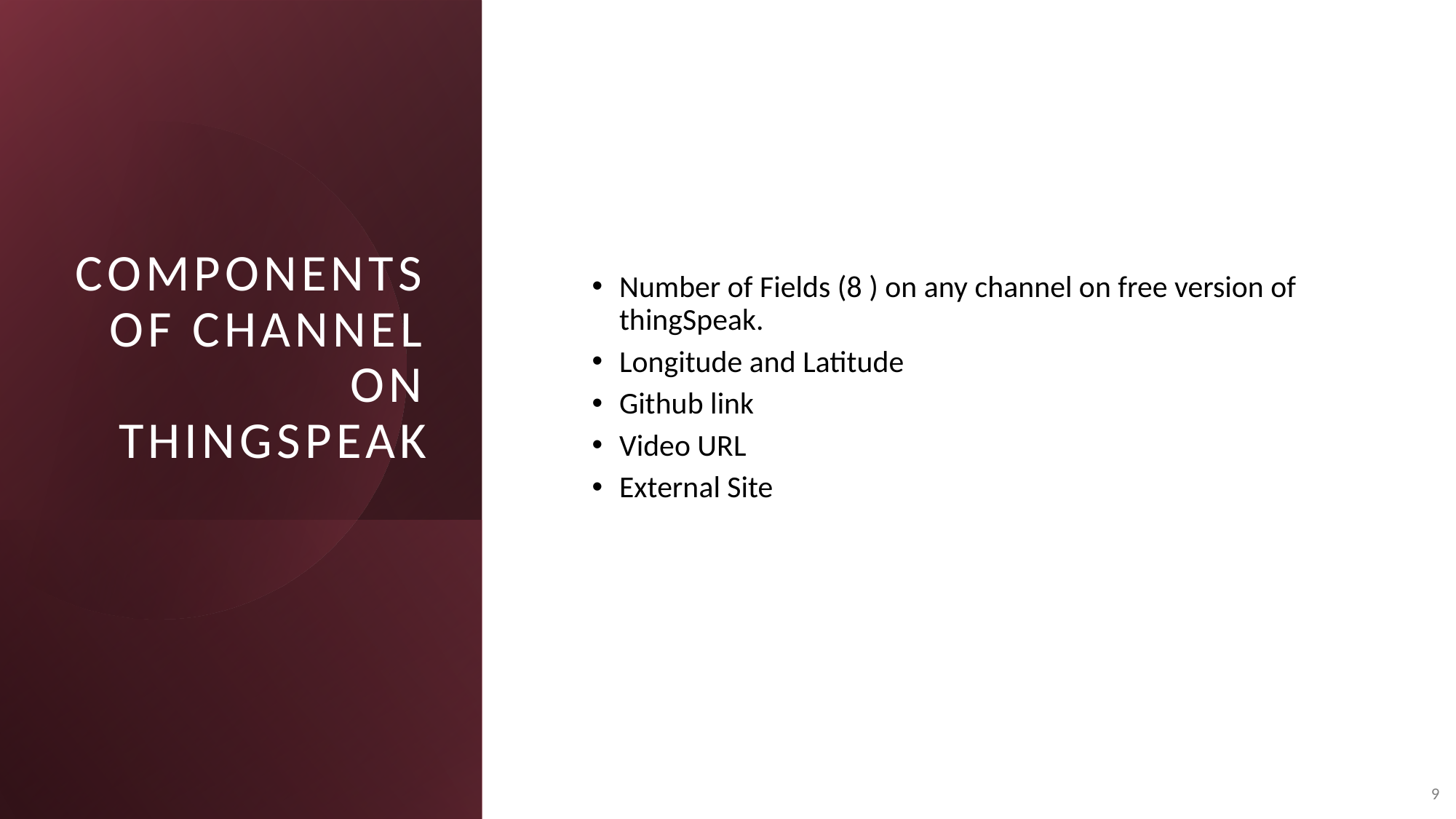

# Components of Channel on Thingspeak
Number of Fields (8 ) on any channel on free version of thingSpeak.
Longitude and Latitude
Github link
Video URL
External Site

9